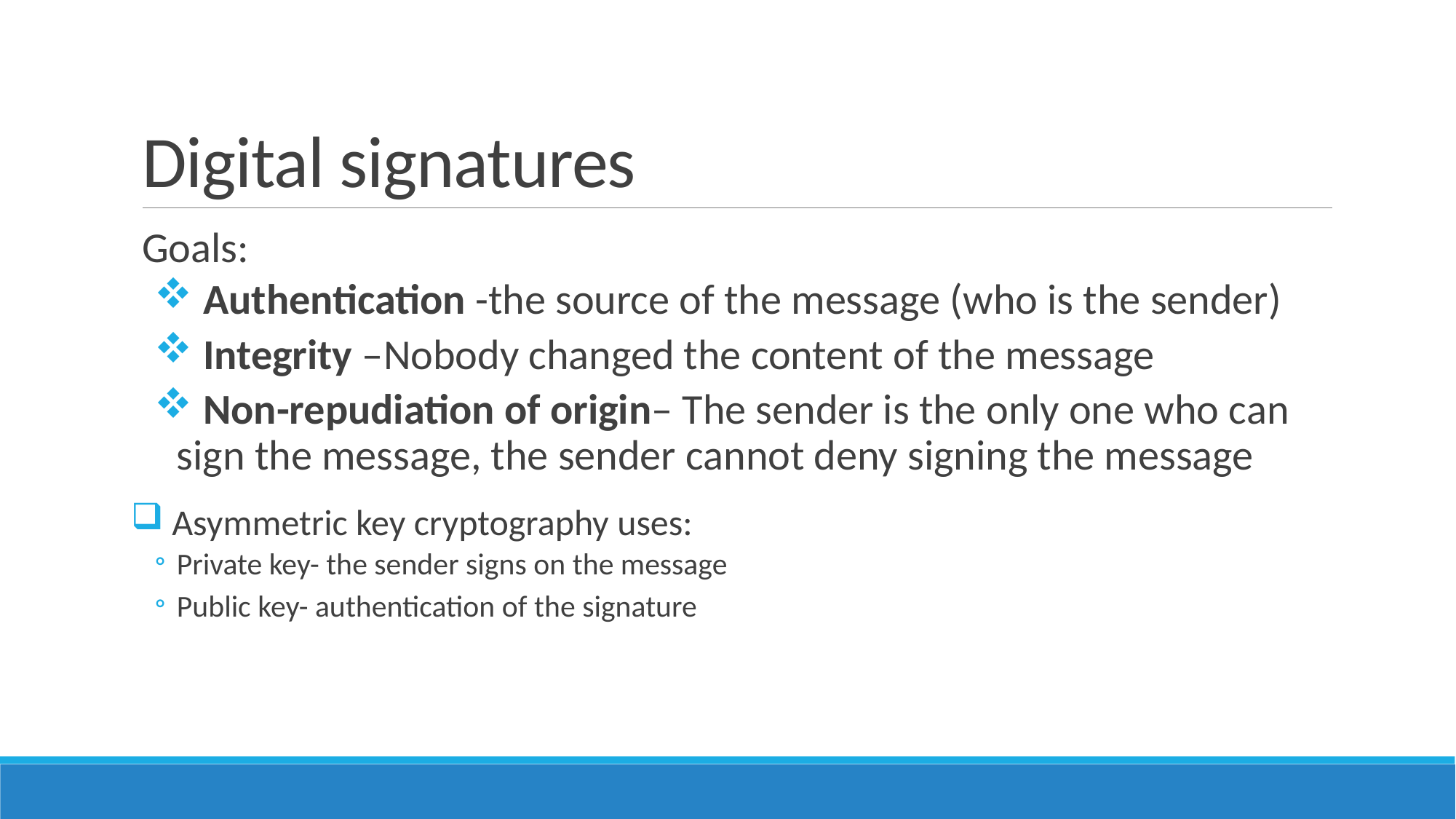

# Digital signatures
Goals:
 Authentication -the source of the message (who is the sender)
 Integrity –Nobody changed the content of the message
 Non-repudiation of origin– The sender is the only one who can sign the message, the sender cannot deny signing the message
 Asymmetric key cryptography uses:
Private key- the sender signs on the message
Public key- authentication of the signature